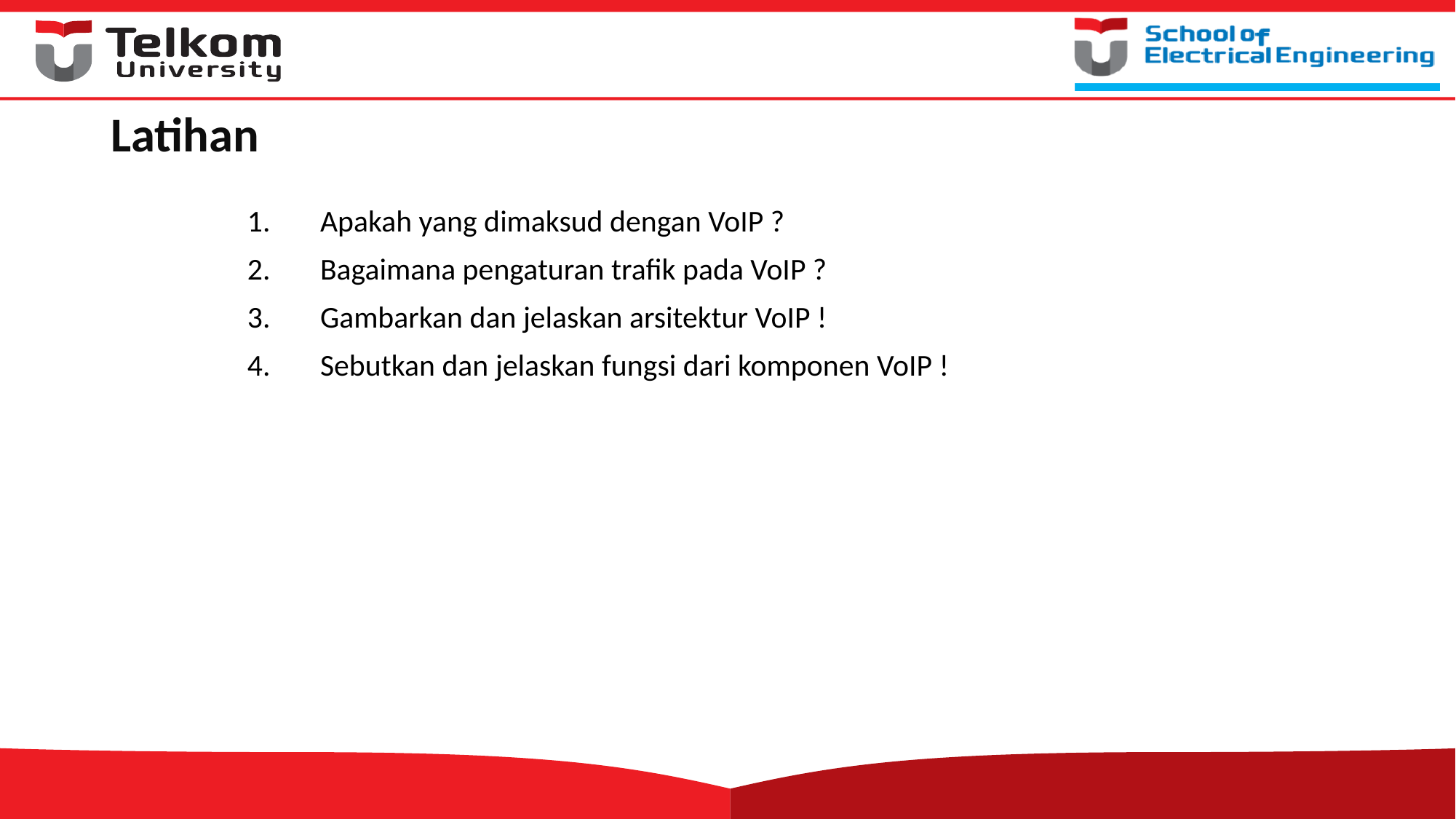

# Latihan
Apakah yang dimaksud dengan VoIP ?
Bagaimana pengaturan trafik pada VoIP ?
Gambarkan dan jelaskan arsitektur VoIP !
Sebutkan dan jelaskan fungsi dari komponen VoIP !